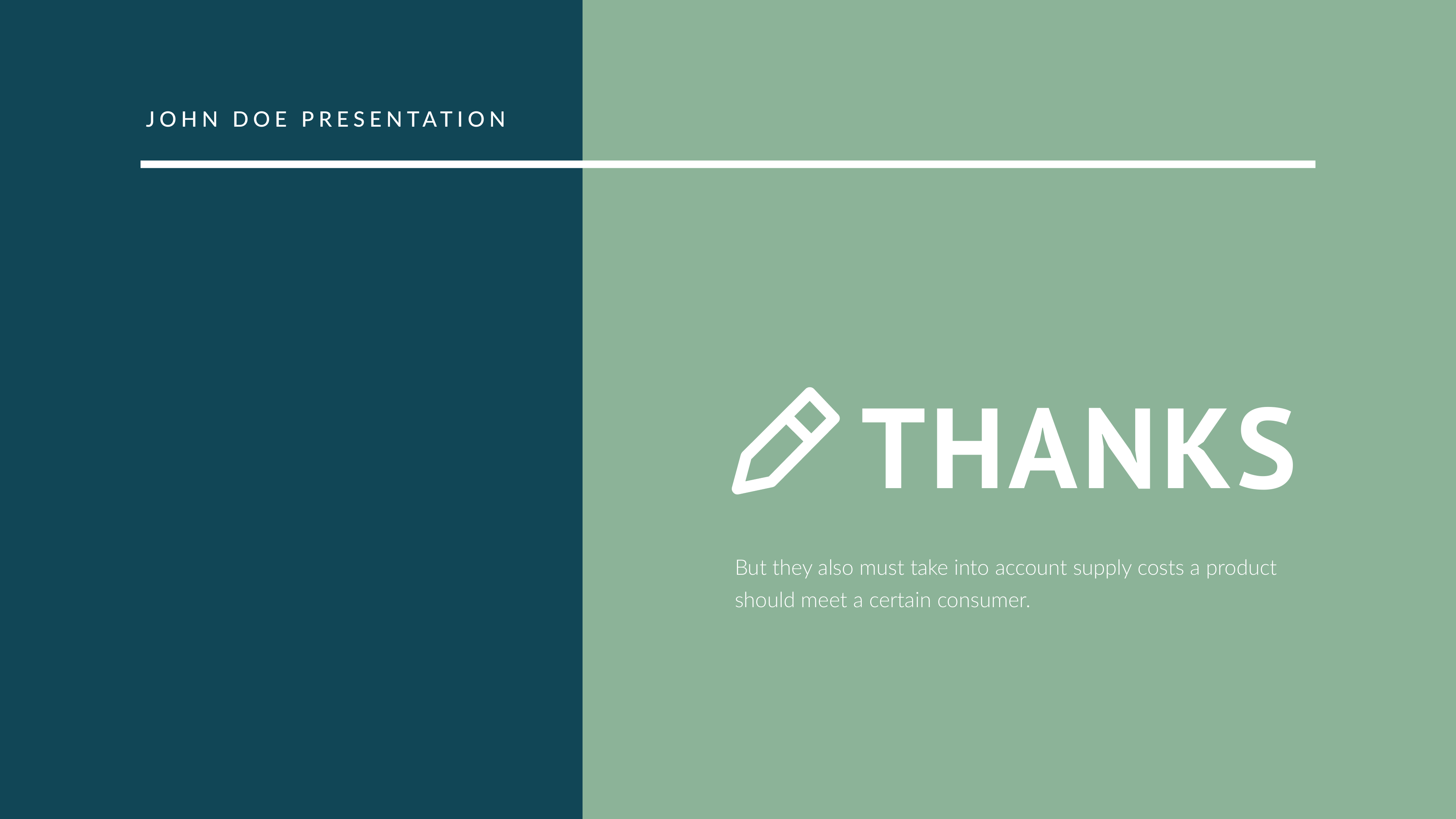

JOHN DOE PRESENTATION

THANKS

But they also must take into account supply costs a product should meet a certain consumer.